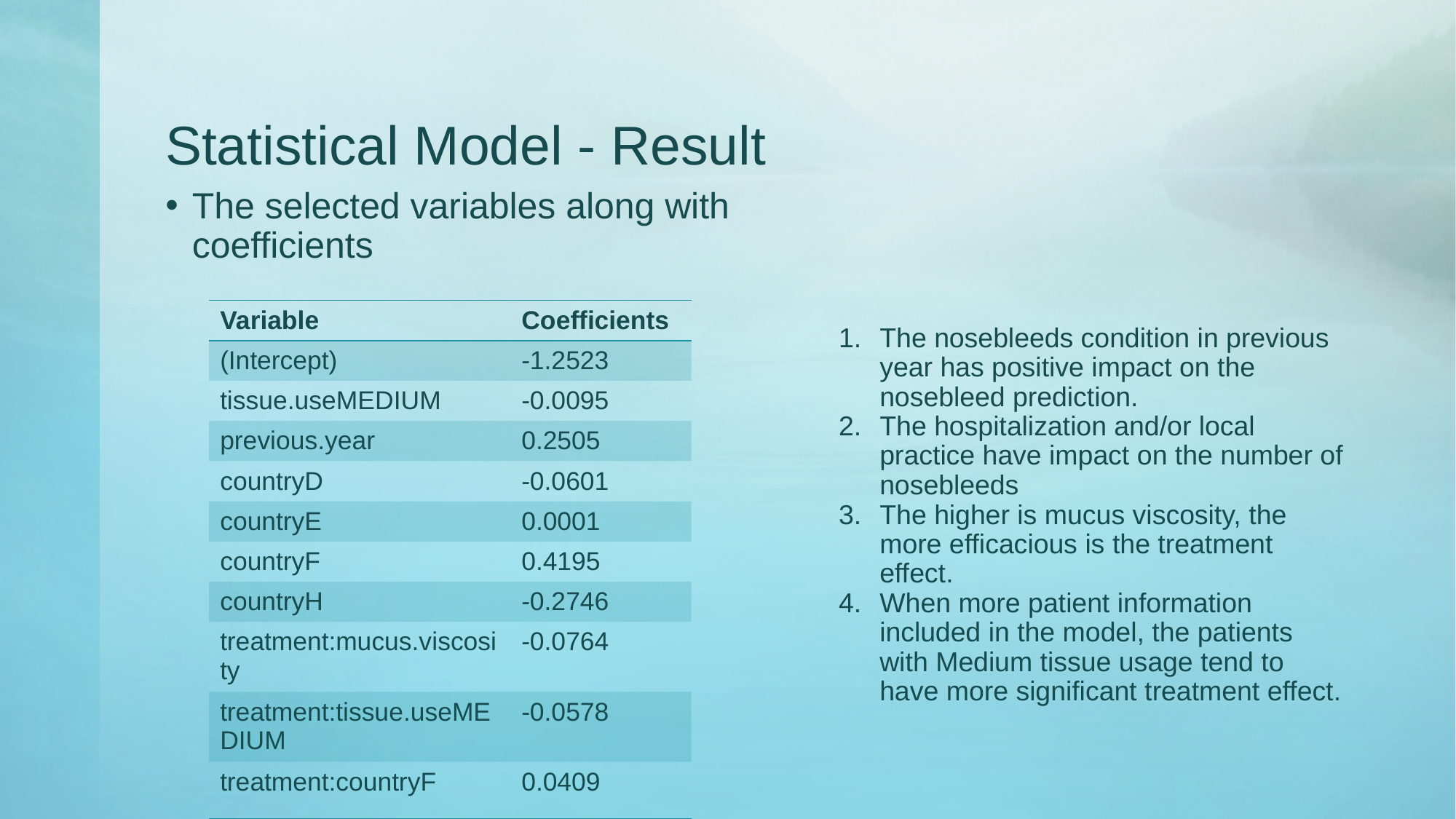

# Statistical Model - Result
The selected variables along with coefficients

| Variable | Coefficients |
| --- | --- |
| (Intercept) | -1.2523 |
| tissue.useMEDIUM | -0.0095 |
| previous.year | 0.2505 |
| countryD | -0.0601 |
| countryE | 0.0001 |
| countryF | 0.4195 |
| countryH | -0.2746 |
| treatment:mucus.viscosity | -0.0764 |
| treatment:tissue.useMEDIUM | -0.0578 |
| treatment:countryF | 0.0409 |
The nosebleeds condition in previous year has positive impact on the nosebleed prediction.
The hospitalization and/or local practice have impact on the number of nosebleeds
The higher is mucus viscosity, the more efficacious is the treatment effect.
When more patient information included in the model, the patients with Medium tissue usage tend to have more significant treatment effect.